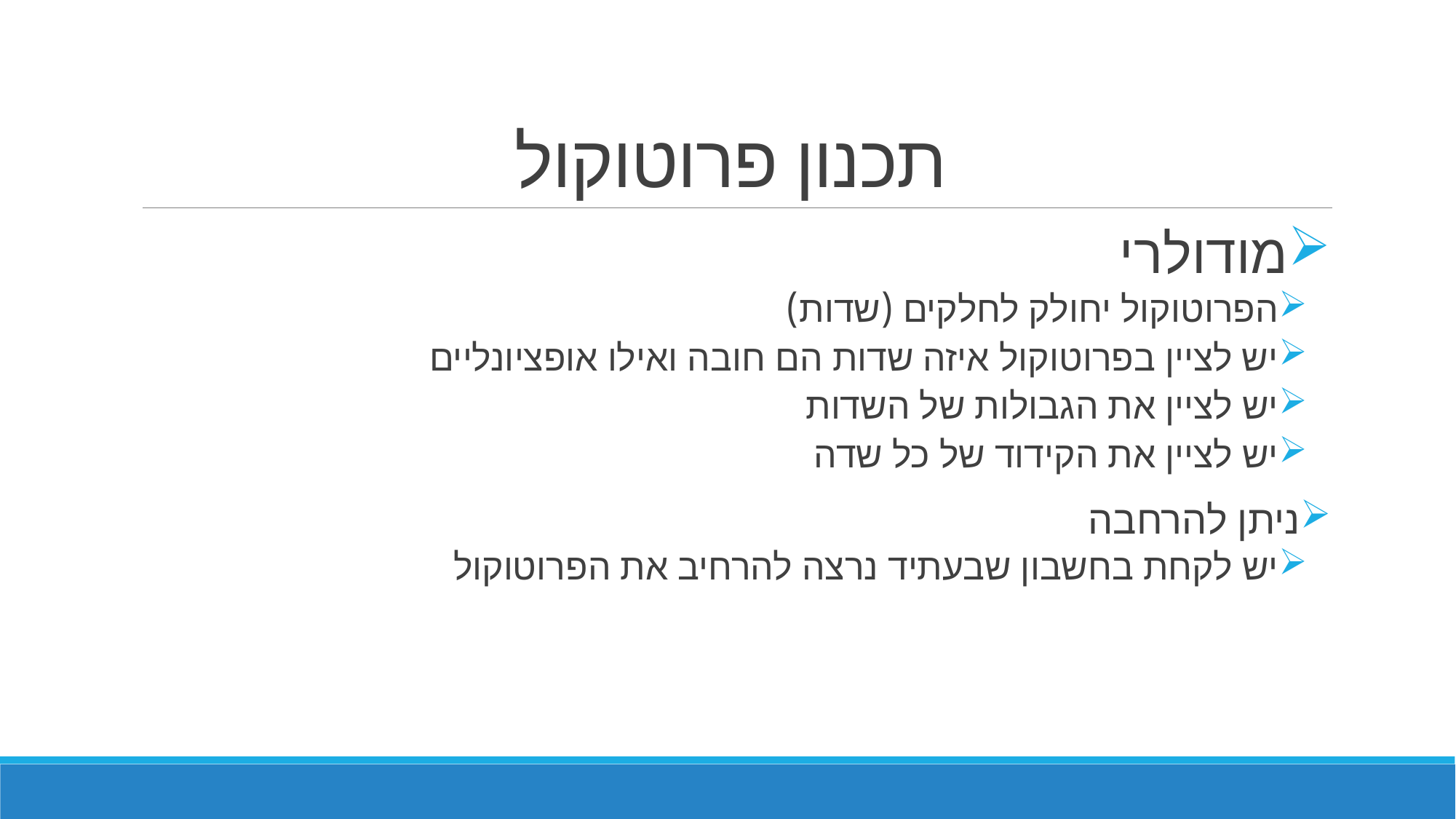

# תכנון פרוטוקול
מודולרי
הפרוטוקול יחולק לחלקים (שדות)
יש לציין בפרוטוקול איזה שדות הם חובה ואילו אופציונליים
יש לציין את הגבולות של השדות
יש לציין את הקידוד של כל שדה
ניתן להרחבה
יש לקחת בחשבון שבעתיד נרצה להרחיב את הפרוטוקול